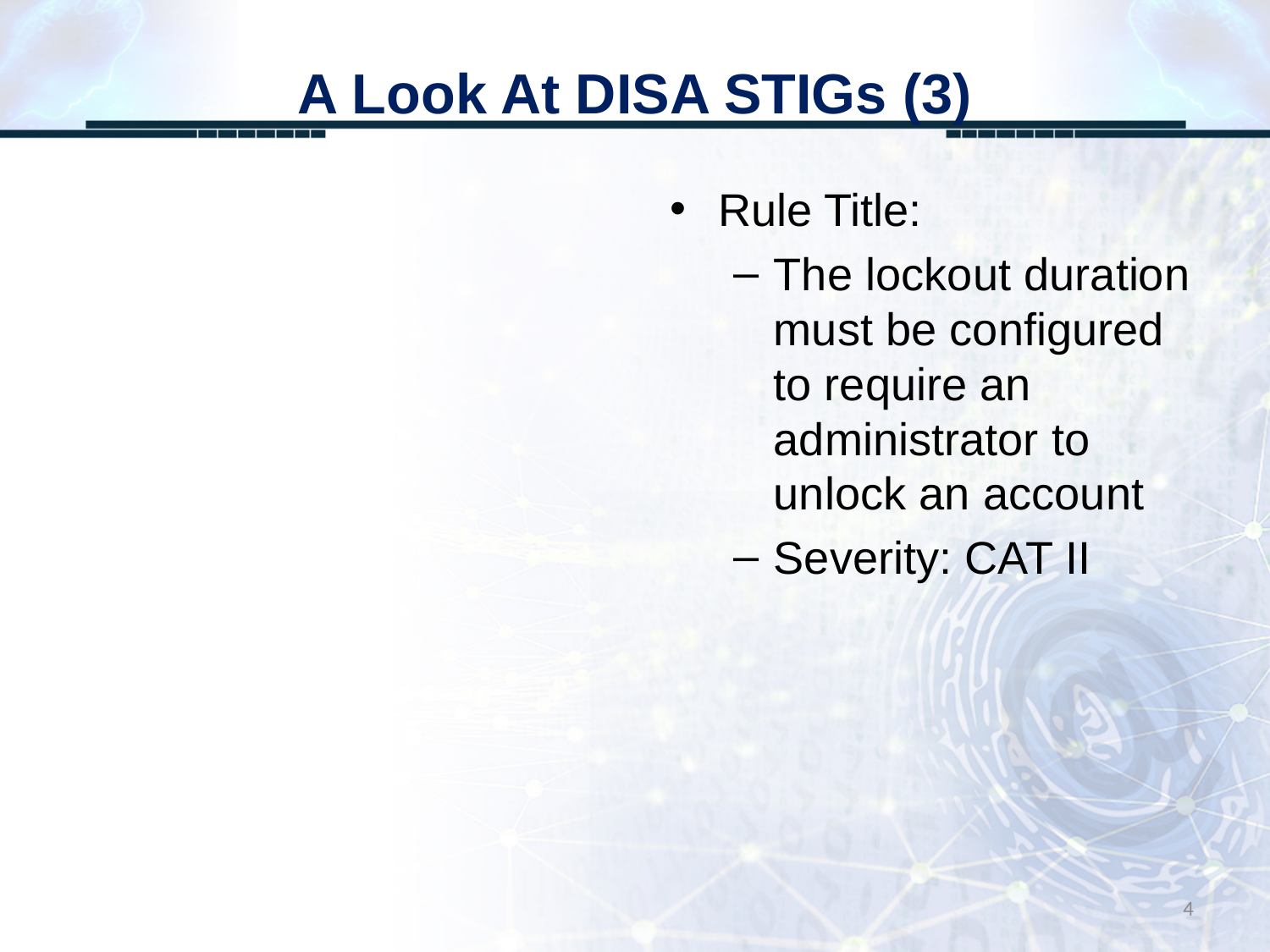

# A Look At DISA STIGs (3)
Rule Title:
The lockout duration must be configured to require an administrator to unlock an account
Severity: CAT II
4